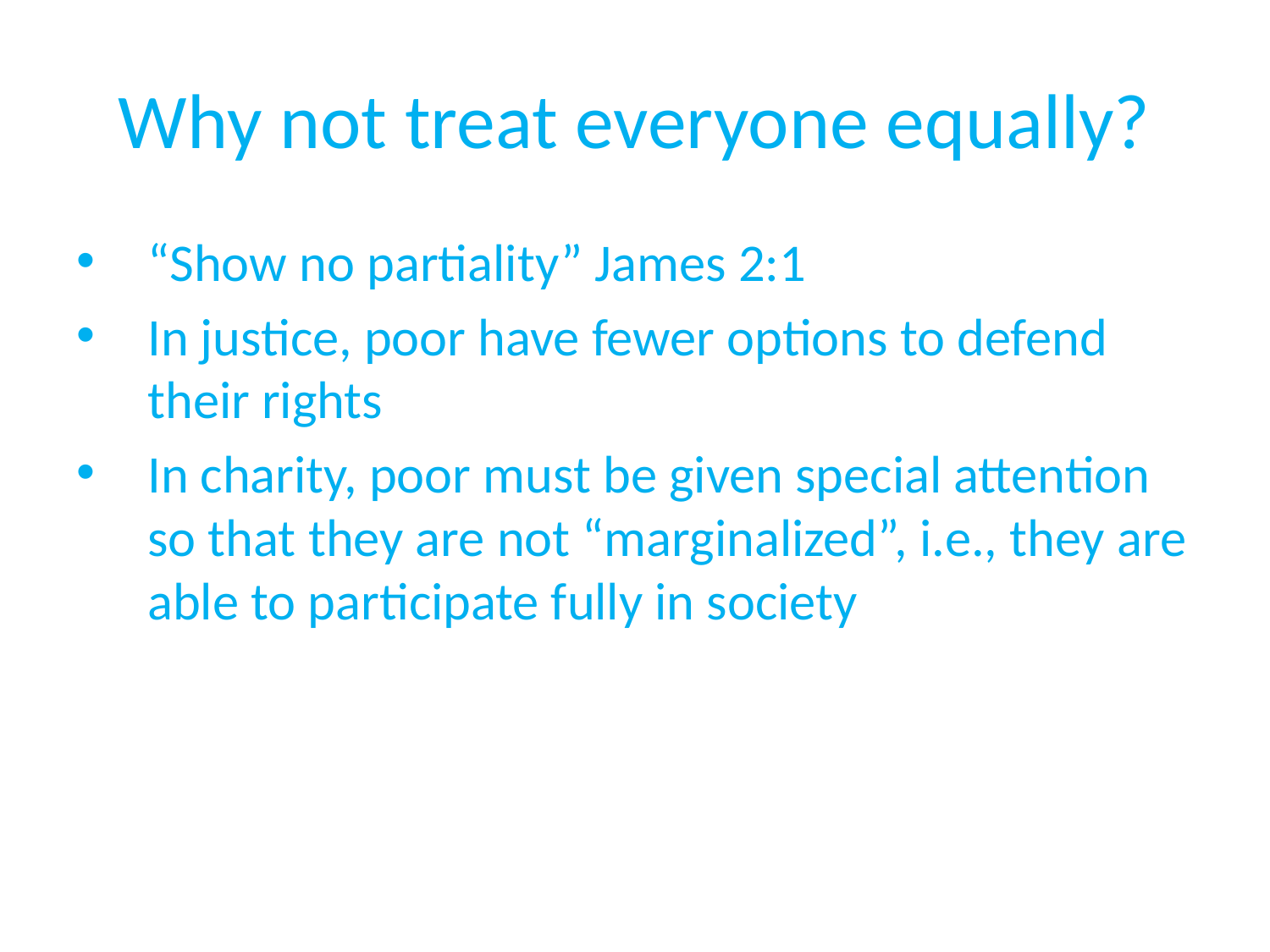

# Why not treat everyone equally?
“Show no partiality” James 2:1
In justice, poor have fewer options to defend their rights
In charity, poor must be given special attention so that they are not “marginalized”, i.e., they are able to participate fully in society